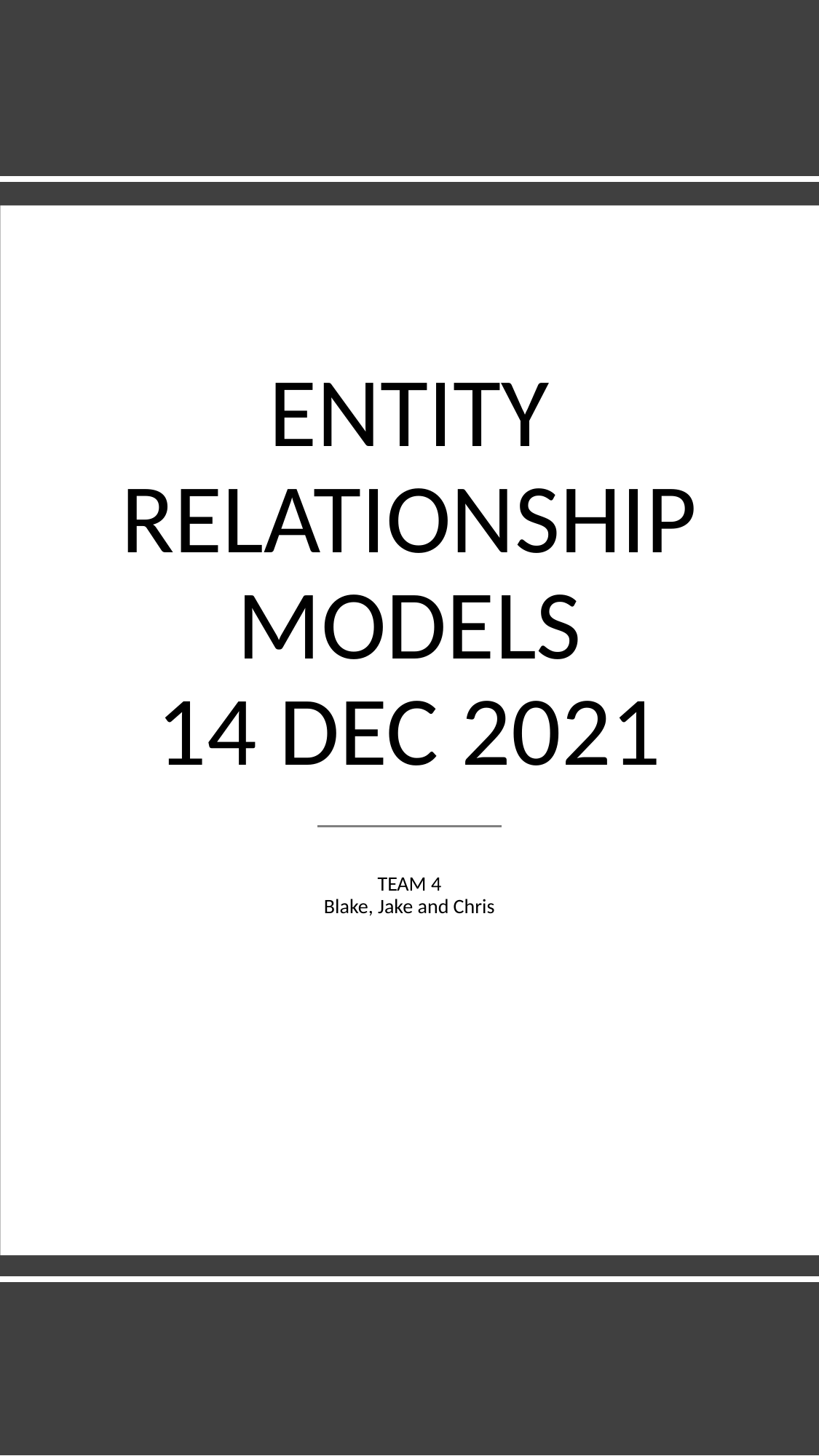

# ENTITY RELATIONSHIP MODELS 14 DEC 2021
TEAM 4
Blake, Jake and Chris